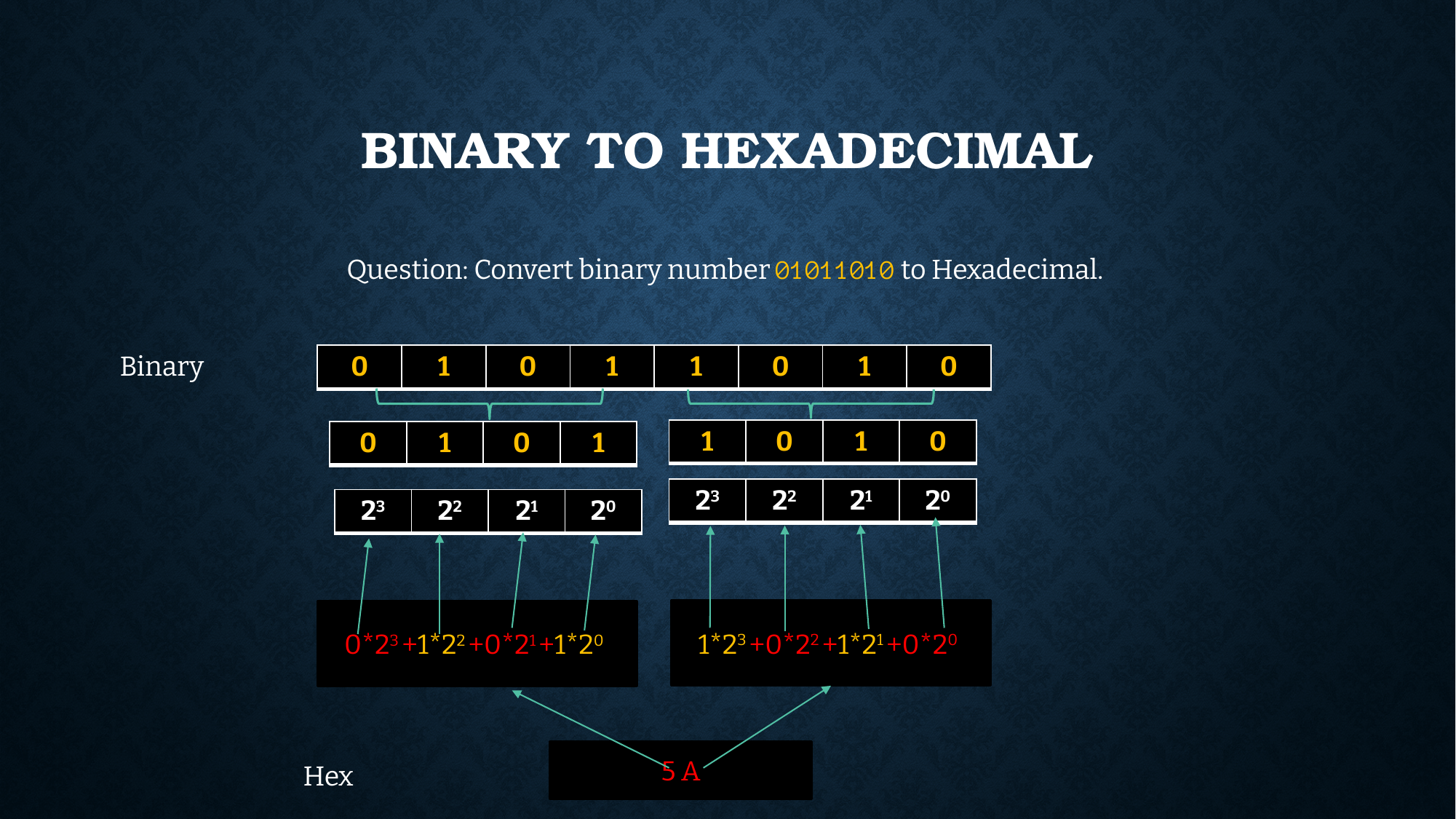

# Binary to hexadecimal
Question: Convert binary number 01011010 to Hexadecimal.

Binary
| 0 | 1 | 0 | 1 | 1 | 0 | 1 | 0 |
| --- | --- | --- | --- | --- | --- | --- | --- |
| 1 | 0 | 1 | 0 |
| --- | --- | --- | --- |
| 0 | 1 | 0 | 1 |
| --- | --- | --- | --- |
| 23 | 22 | 21 | 20 |
| --- | --- | --- | --- |
| 23 | 22 | 21 | 20 |
| --- | --- | --- | --- |
1*23 +0*22 +1*21 +0*20
0*23 +1*22 +0*21 +1*20
5 A
Hex